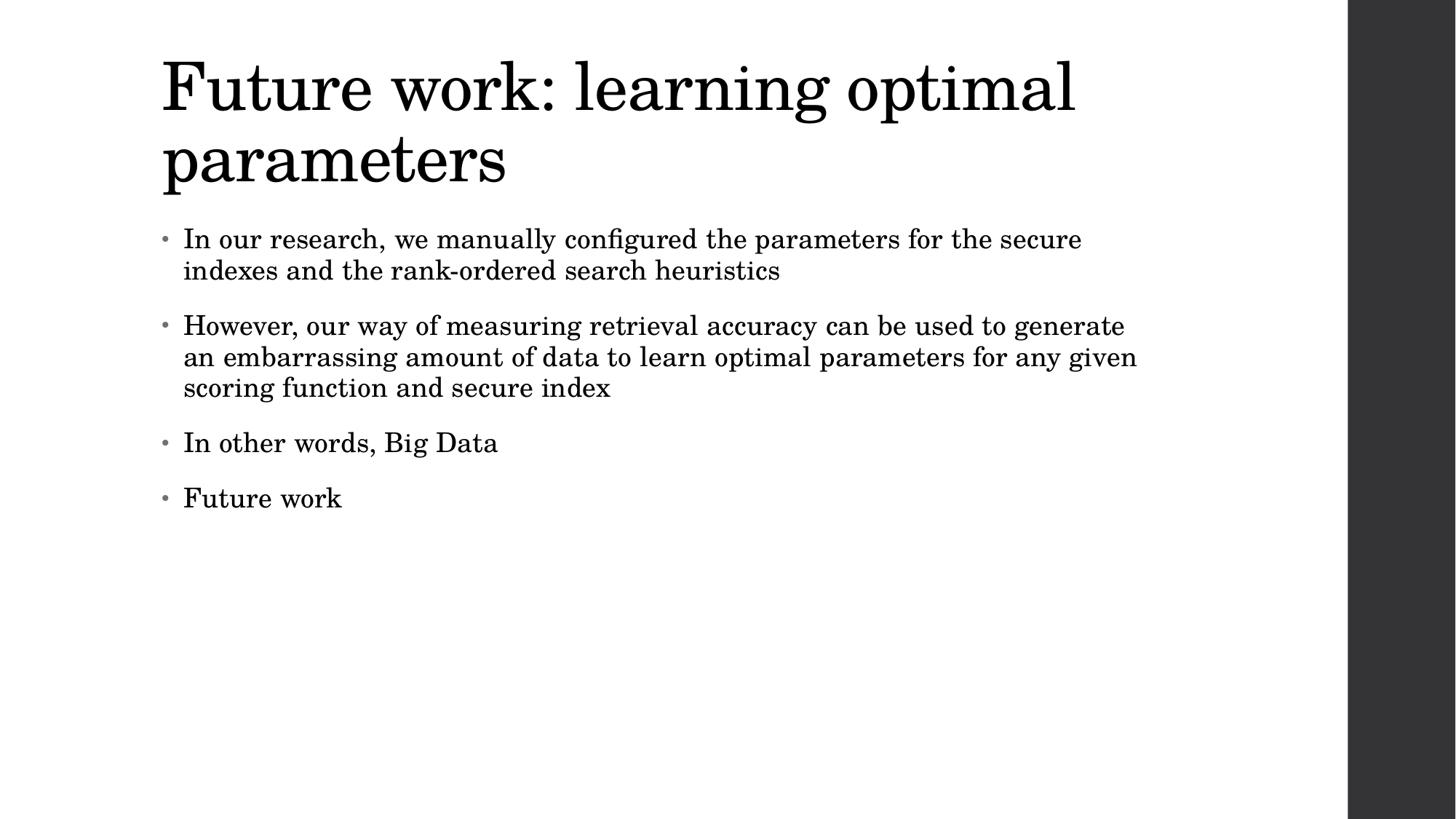

# Future work: learning optimal parameters
In our research, we manually configured the parameters for the secure indexes and the rank-ordered search heuristics
However, our way of measuring retrieval accuracy can be used to generate an embarrassing amount of data to learn optimal parameters for any given scoring function and secure index
In other words, Big Data
Future work